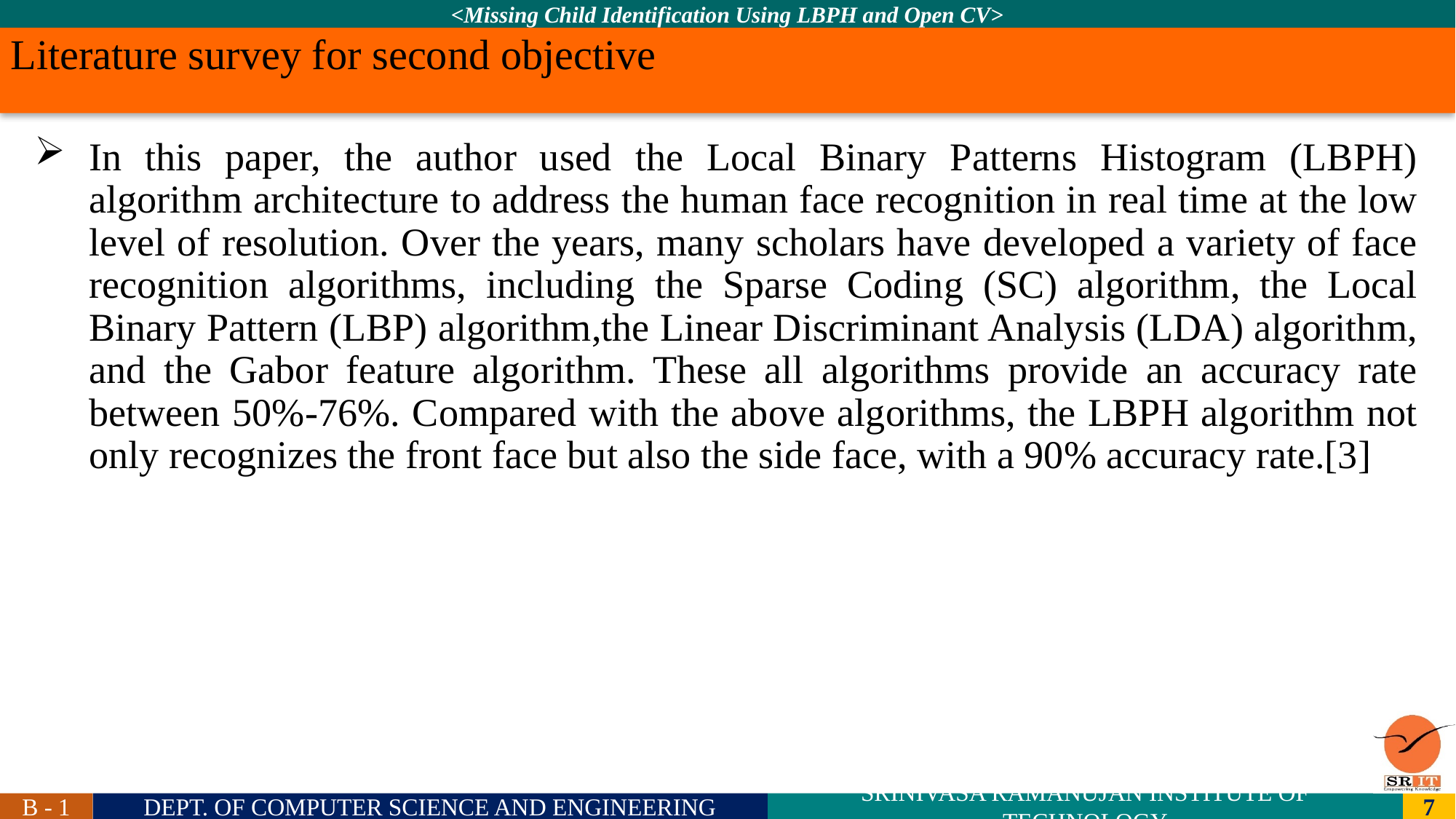

# Literature survey for second objective
In this paper, the author used the Local Binary Patterns Histogram (LBPH) algorithm architecture to address the human face recognition in real time at the low level of resolution. Over the years, many scholars have developed a variety of face recognition algorithms, including the Sparse Coding (SC) algorithm, the Local Binary Pattern (LBP) algorithm,the Linear Discriminant Analysis (LDA) algorithm, and the Gabor feature algorithm. These all algorithms provide an accuracy rate between 50%-76%. Compared with the above algorithms, the LBPH algorithm not only recognizes the front face but also the side face, with a 90% accuracy rate.[3]